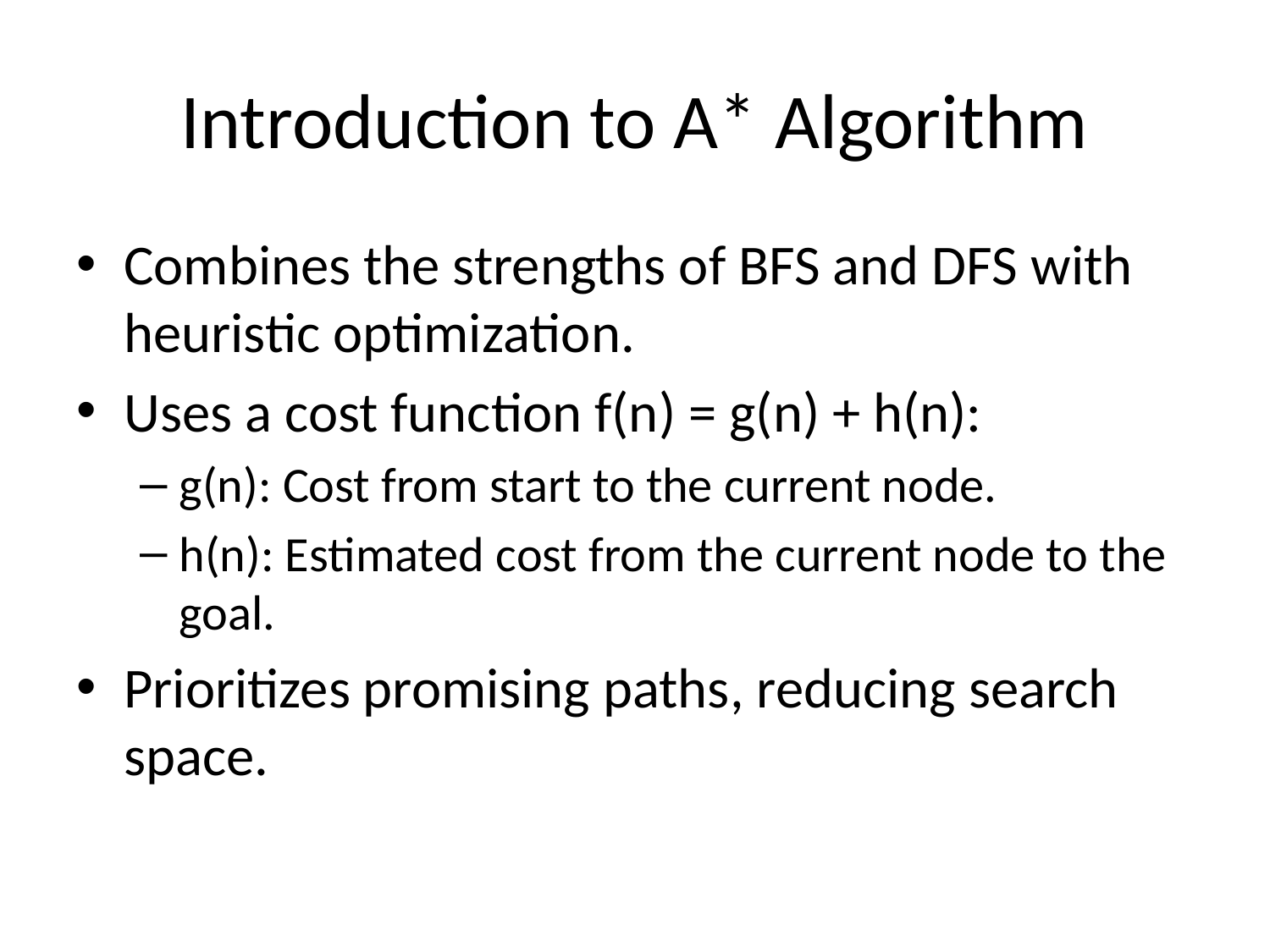

# Introduction to A* Algorithm
Combines the strengths of BFS and DFS with heuristic optimization.
Uses a cost function f(n) = g(n) + h(n):
g(n): Cost from start to the current node.
h(n): Estimated cost from the current node to the goal.
Prioritizes promising paths, reducing search space.